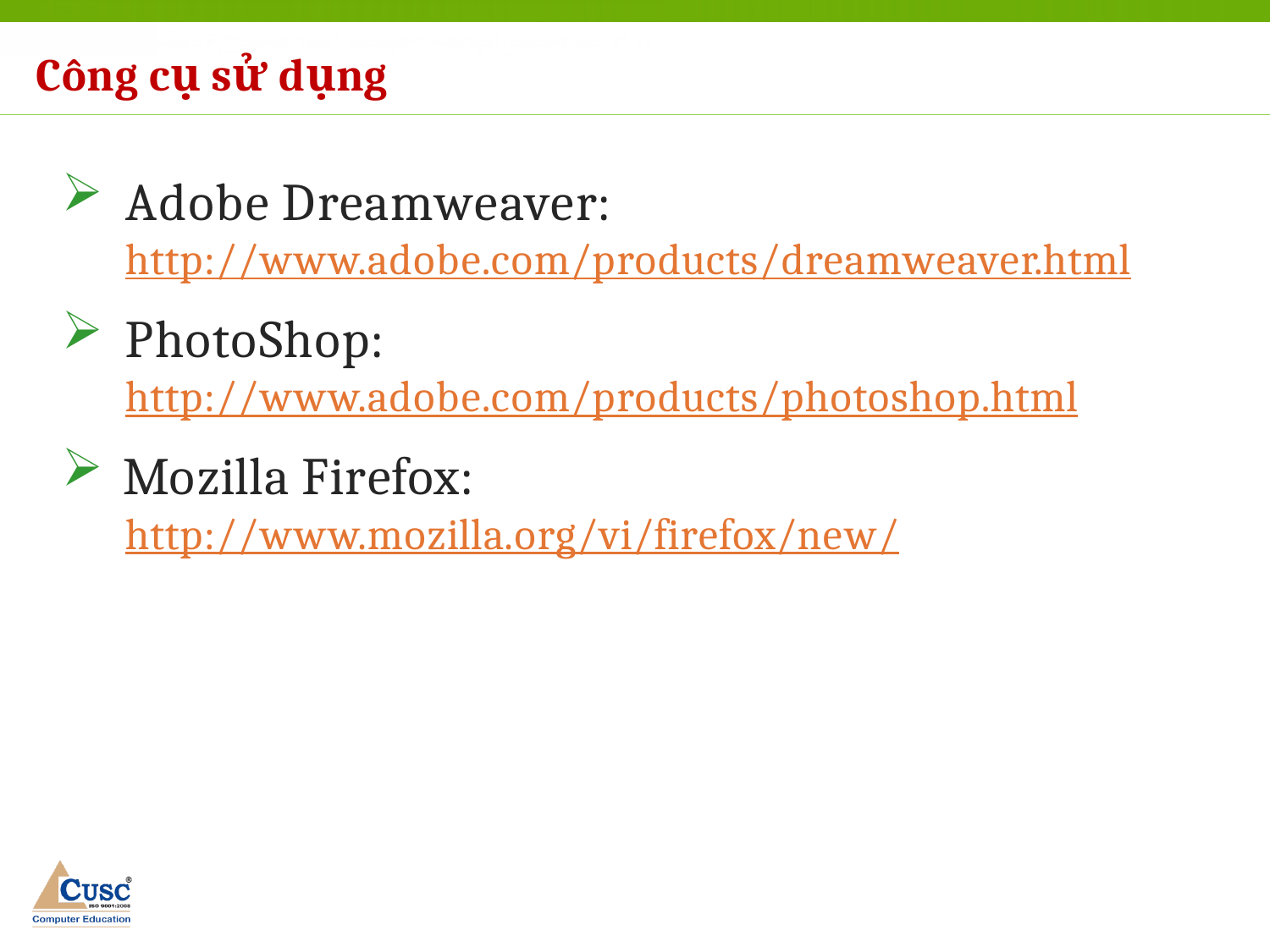

Công cụ sử dụng
Adobe Dreamweaver: http://www.adobe.com/products/dreamweaver.html
PhotoShop: http://www.adobe.com/products/photoshop.html
Mozilla Firefox: http://www.mozilla.org/vi/firefox/new/